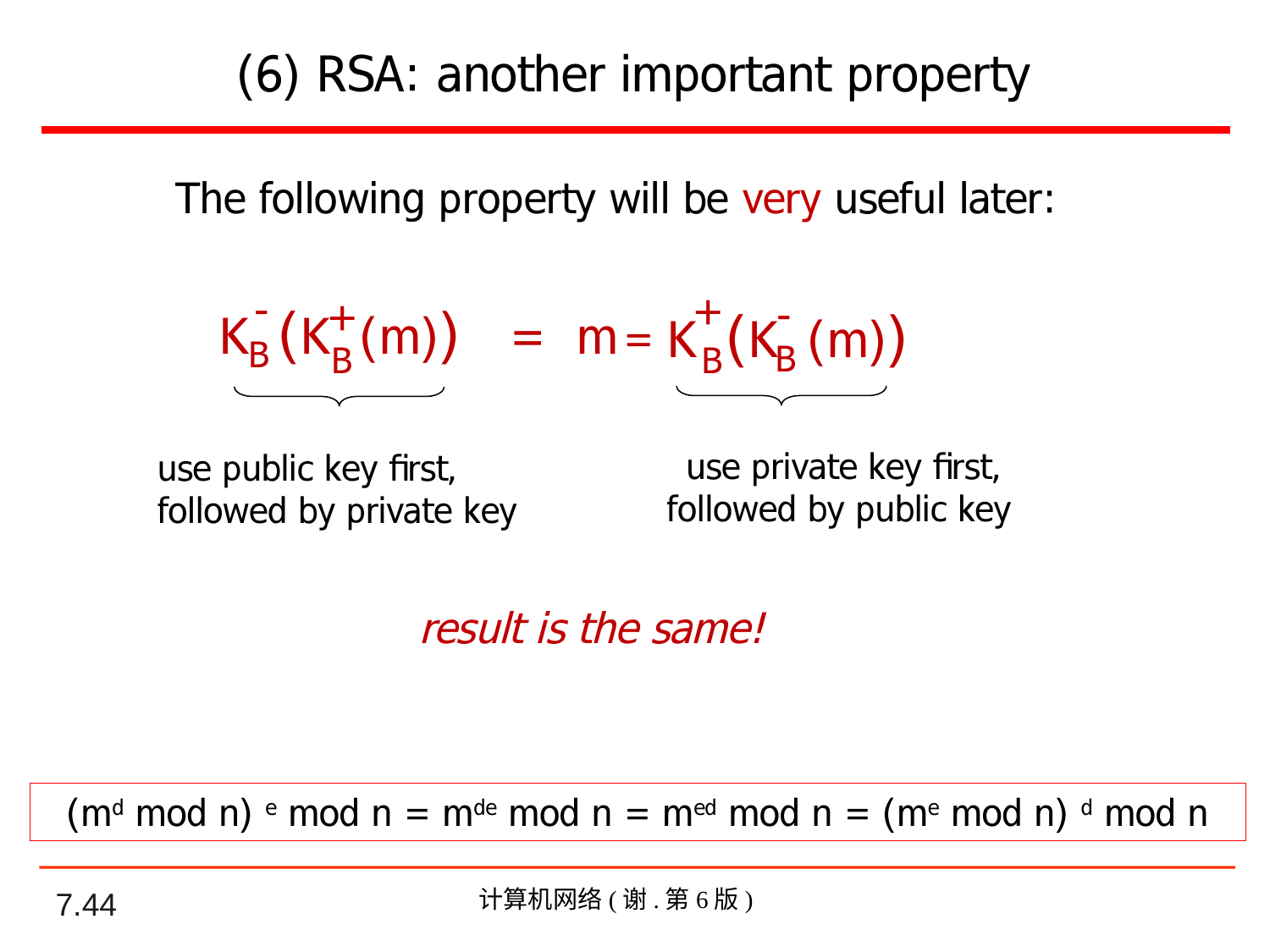

# (6) RSA: another important property
The following property will be very useful later:
-
+
K  (K  (m))   =  m
B
B
+
-
K  (K  (m))
=
B
B

use private key first, followed by public key
use public key first, followed by private key
result is the same!
(md mod n) e mod n = mde mod n = med mod n = (me mod n) d mod n